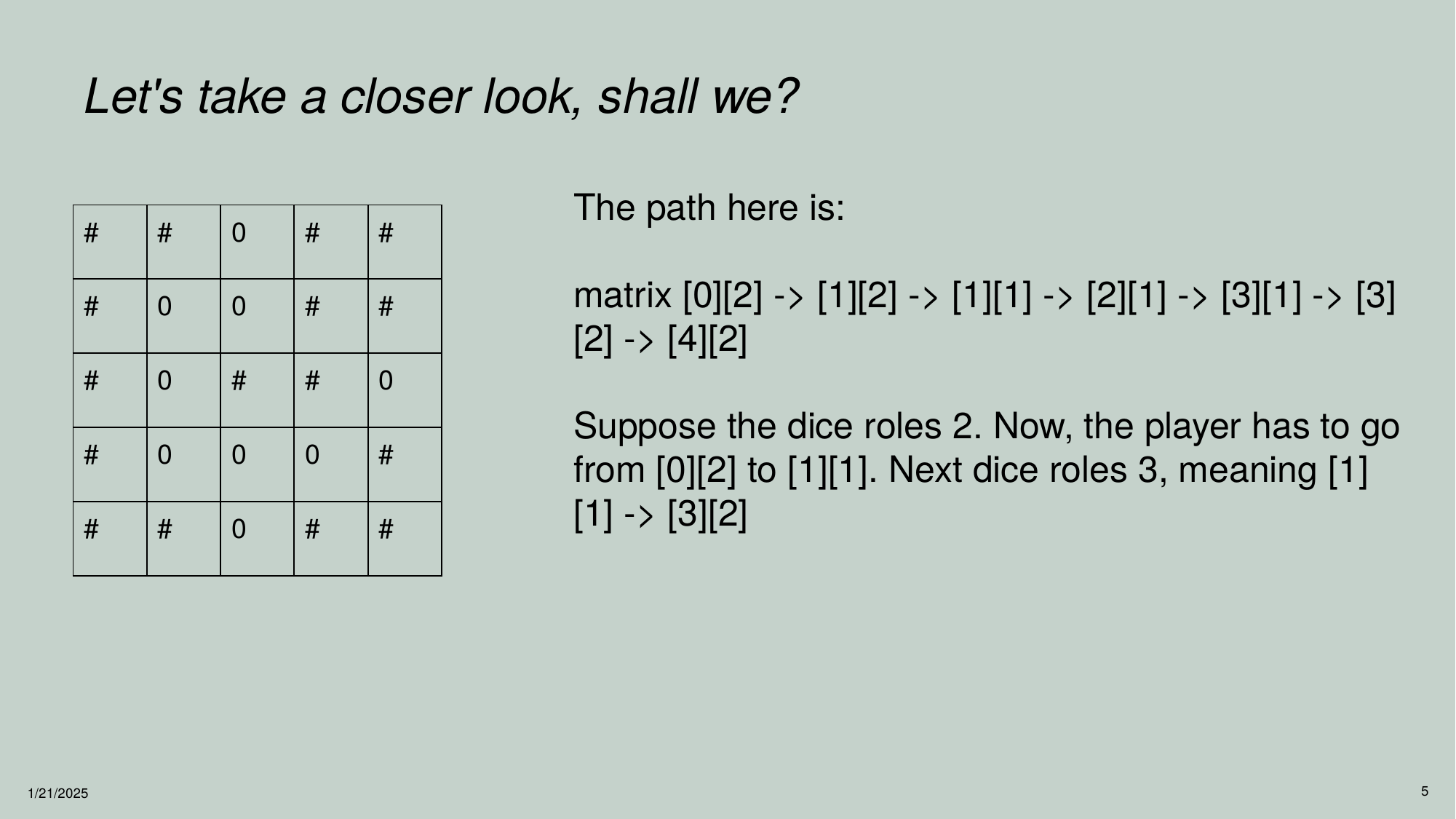

# Let's take a closer look, shall we?
The path here is:

matrix [0][2] -> [1][2] -> [1][1] -> [2][1] -> [3][1] -> [3][2] -> [4][2]

Suppose the dice roles 2. Now, the player has to go from [0][2] to [1][1]. Next dice roles 3, meaning [1][1] -> [3][2]

| # | # | 0 | # | # |
| --- | --- | --- | --- | --- |
| # | 0 | 0 | # | # |
| # | 0 | # | # | 0 |
| # | 0 | 0 | 0 | # |
| # | # | 0 | # | # |
1/21/2025

5